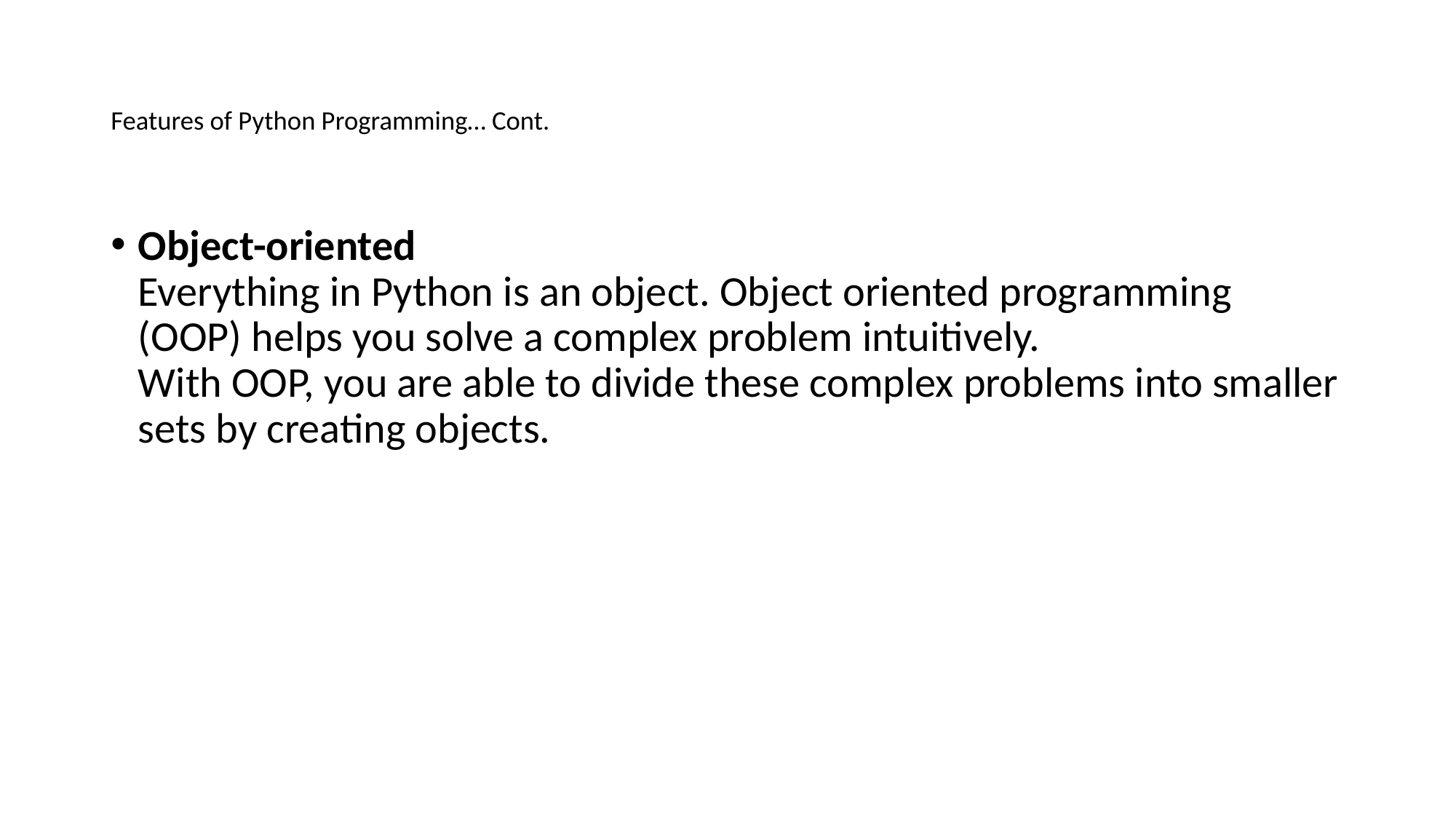

# Features of Python Programming… Cont.
Object-oriented
Everything in Python is an object. Object oriented programming (OOP) helps you solve a complex problem intuitively.
With OOP, you are able to divide these complex problems into smaller sets by creating objects.